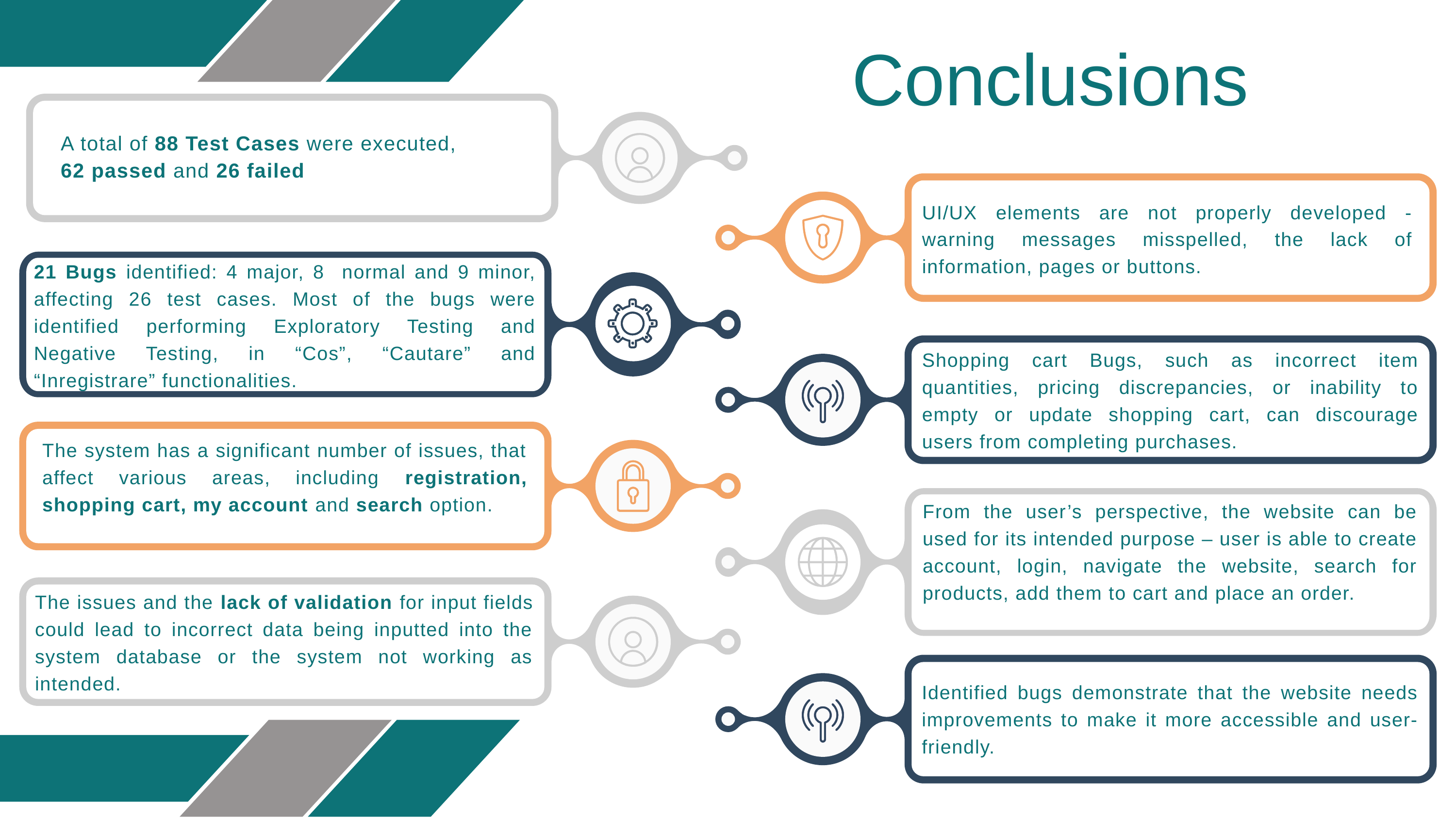

Conclusions

A total of 88 Test Cases were executed,
62 passed and 26 failed

UI/UX elements are not properly developed - warning messages misspelled, the lack of information, pages or buttons.

21 Bugs identified: 4 major, 8  normal and 9 minor, affecting 26 test cases. Most of the bugs were identified performing Exploratory Testing and Negative Testing, in “Cos”, “Cautare” and “Inregistrare” functionalities.

Shopping cart Bugs, such as incorrect item quantities, pricing discrepancies, or inability to empty or update shopping cart, can discourage users from completing purchases.

The system has a significant number of issues, that affect various areas, including registration, shopping cart, my account and search option.

From the user’s perspective, the website can be used for its intended purpose – user is able to create account, login, navigate the website, search for products, add them to cart and place an order.

The issues and the lack of validation for input fields could lead to incorrect data being inputted into the system database or the system not working as intended.

Identified bugs demonstrate that the website needs improvements to make it more accessible and user-friendly.